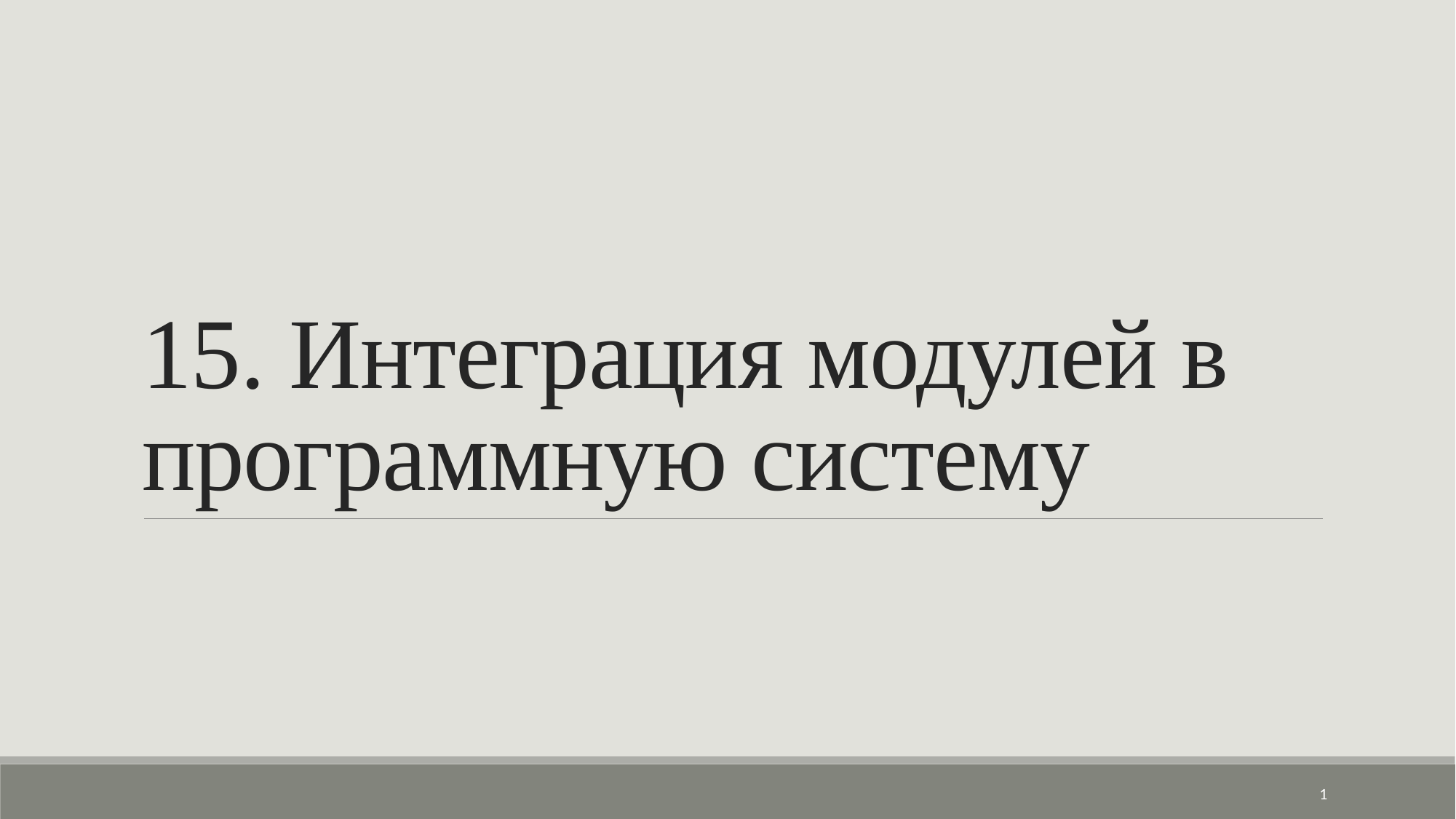

# 15. Интеграция модулей в программную систему

1